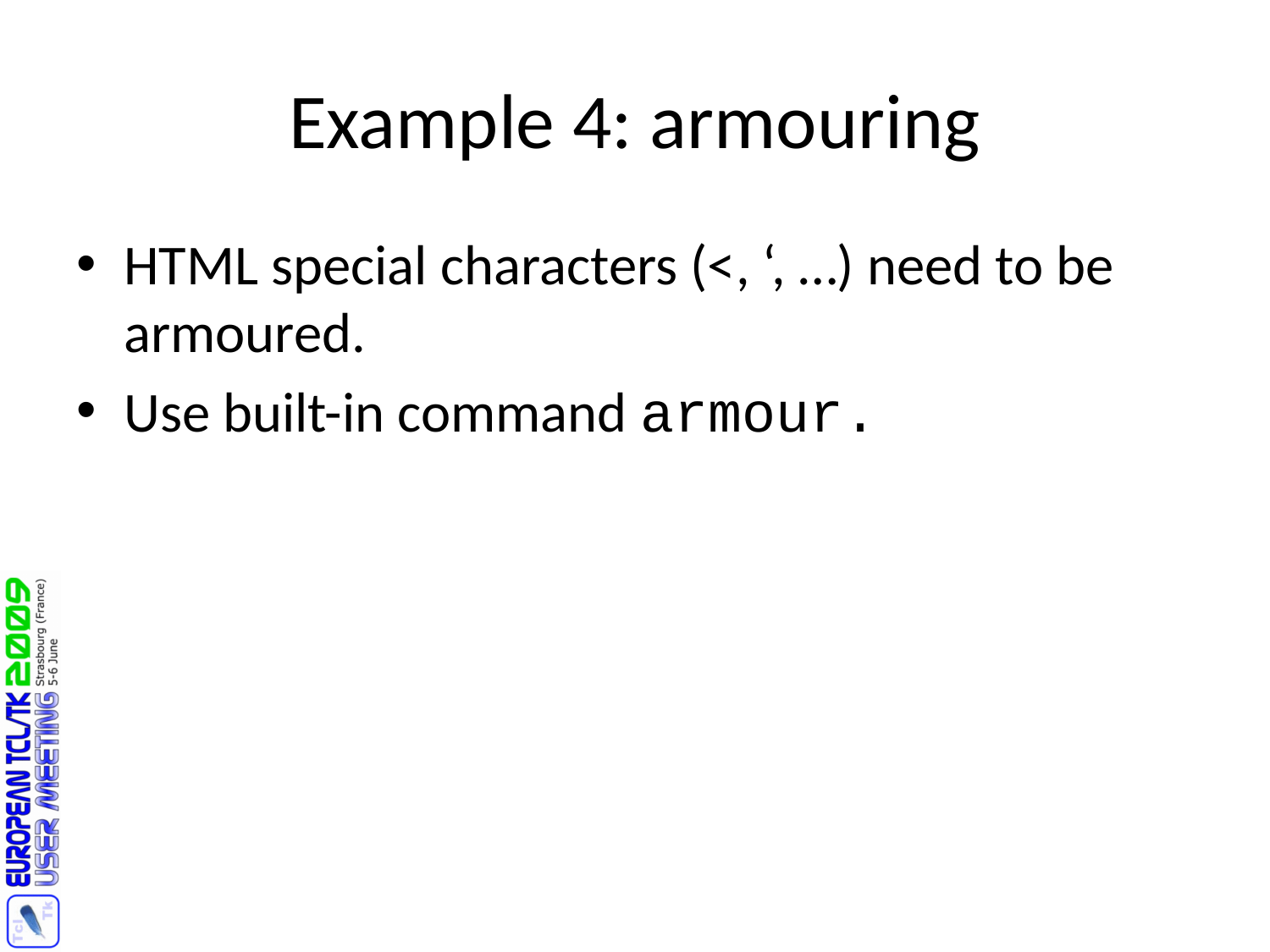

# Example 4: armouring
HTML special characters (<, ‘, …) need to be armoured.
Use built-in command armour.